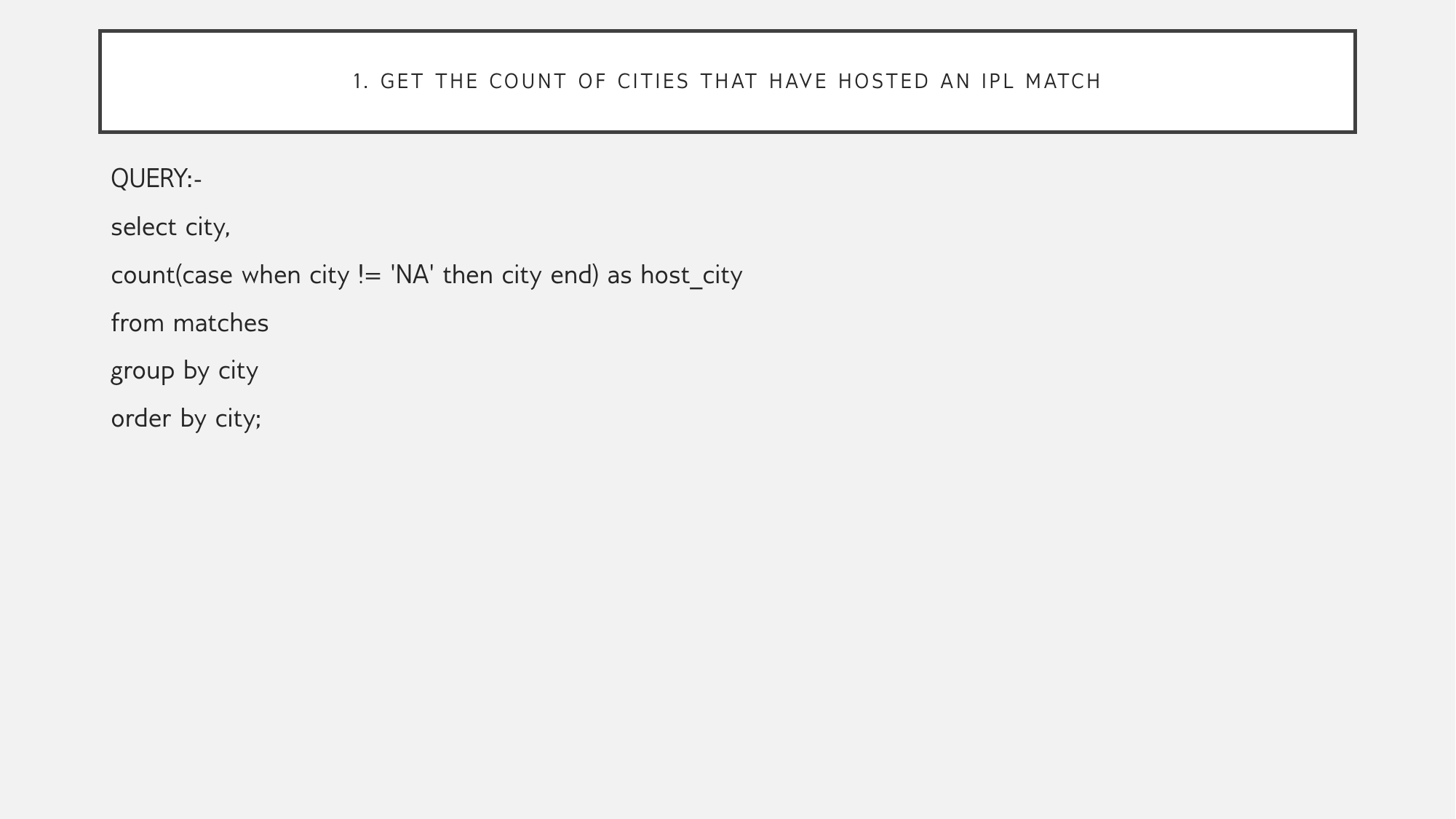

# 1. Get the count of cities that have hosted an IPL match
QUERY:-
select city,
count(case when city != 'NA' then city end) as host_city
from matches
group by city
order by city;